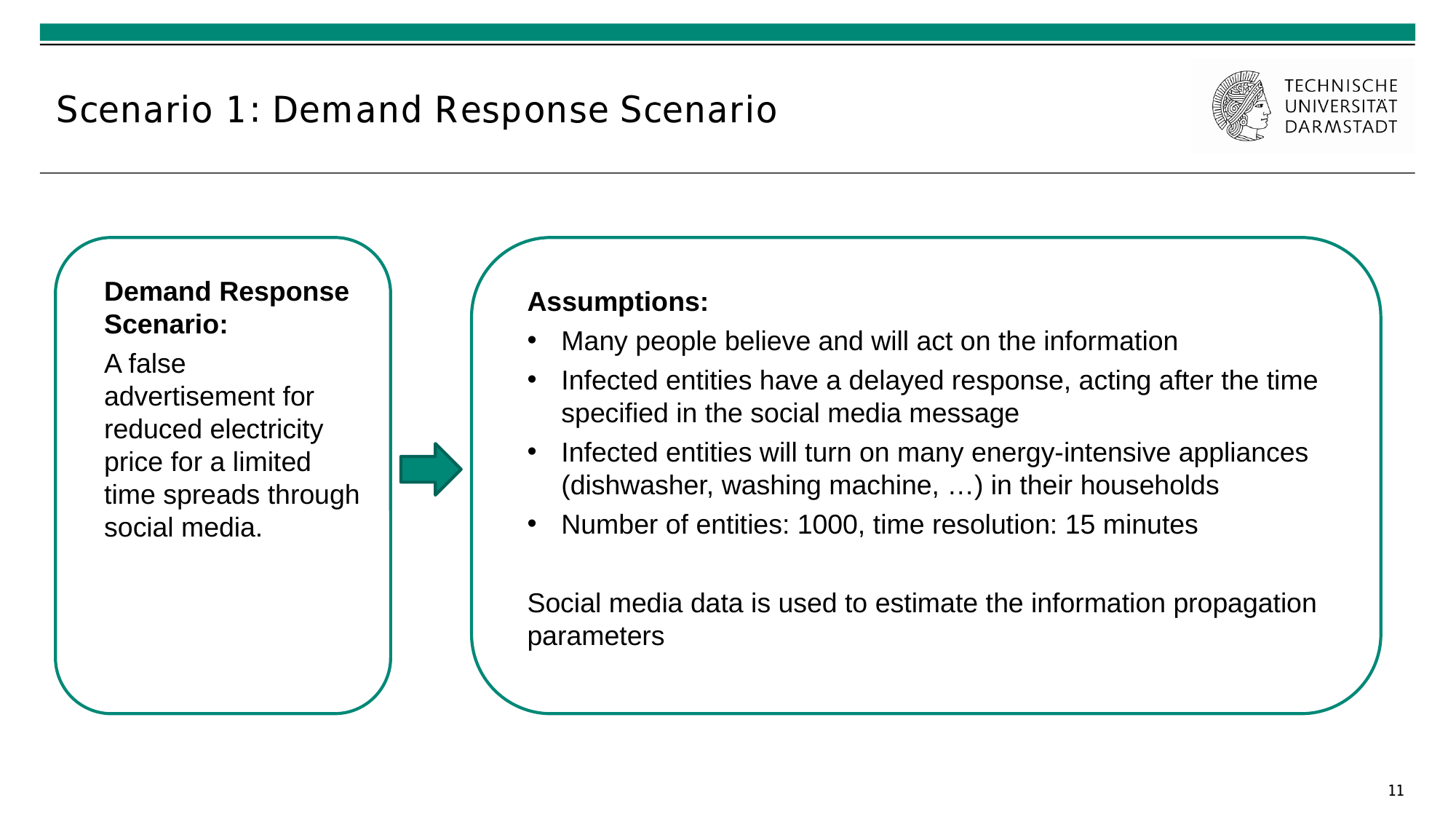

# Scenario 1: Demand Response Scenario

Demand Response Scenario:
A false advertisement for reduced electricity price for a limited time spreads through social media.

Assumptions:
Many people believe and will act on the information
Infected entities have a delayed response, acting after the time specified in the social media message
Infected entities will turn on many energy-intensive appliances (dishwasher, washing machine, …) in their households
Number of entities: 1000, time resolution: 15 minutes

Social media data is used to estimate the information propagation parameters